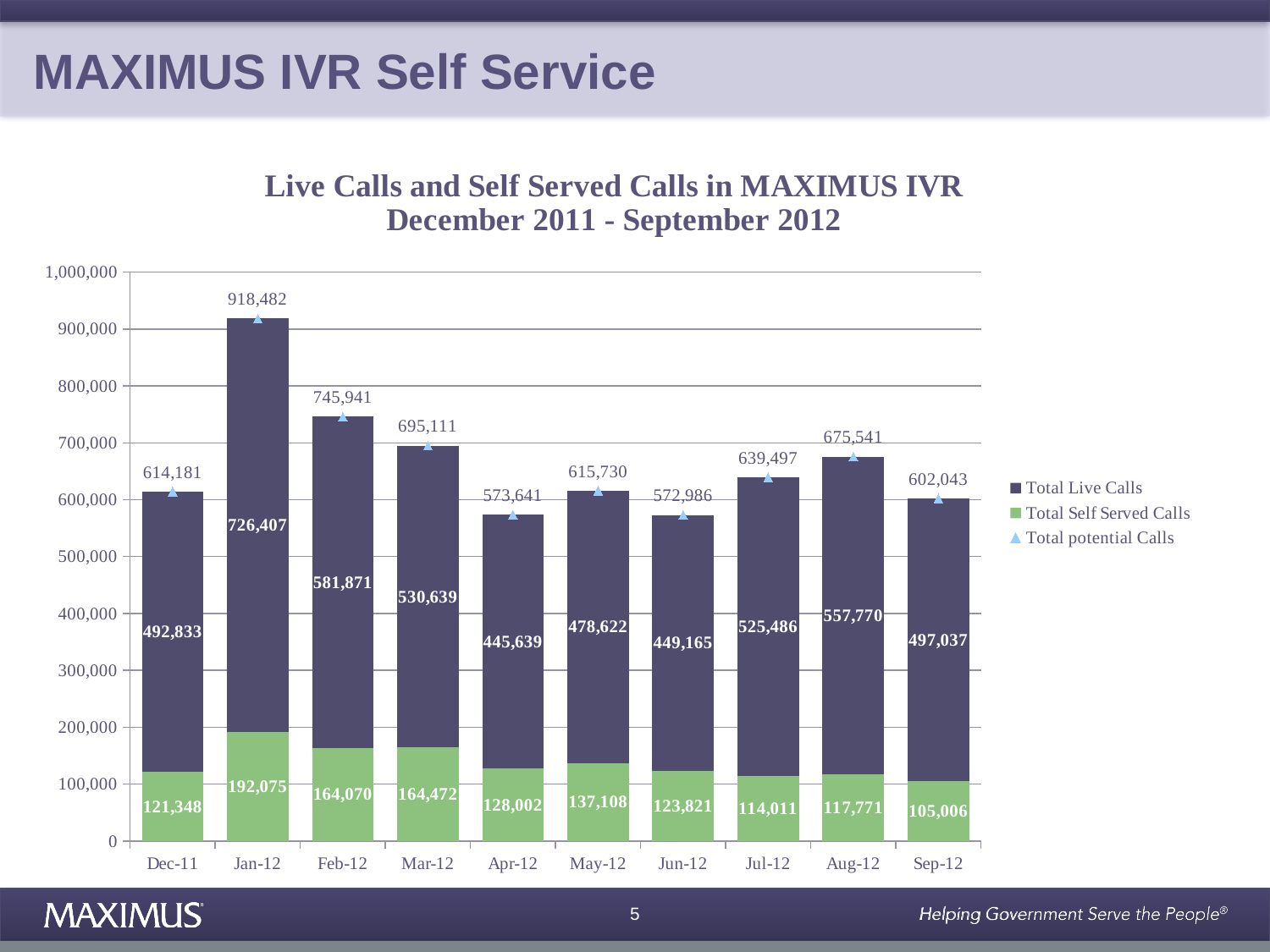

# MAXIMUS IVR Self Service

### Chart: Live Calls and Self Served Calls in MAXIMUS IVR
December 2011 - September 2012

| Category | Total Self Served Calls | Total Live Calls | Total potential Calls |
|---|---|---|---|
| 41153 | 105006.0 | 497037.0 | 602043.0 |
| 41122 | 117771.00000000001 | 557770.0 | 675541.0 |
| 41091 | 114011.00000000001 | 525486.0 | 639497.0 |
| 41061 | 123821.0 | 449165.0 | 572986.0 |
| 41030 | 137108.0 | 478622.0 | 615730.0 |
| 41000 | 128002.00000000001 | 445639.0 | 573641.0 |
| 40969 | 164472.0 | 530639.0 | 695111.0 |
| 40940 | 164070.0 | 581871.0 | 745941.0 |
| 40909 | 192075.0 | 726407.0 | 918482.0 |
| 40878 | 121348.00000000001 | 492833.0 | 614181.0 |